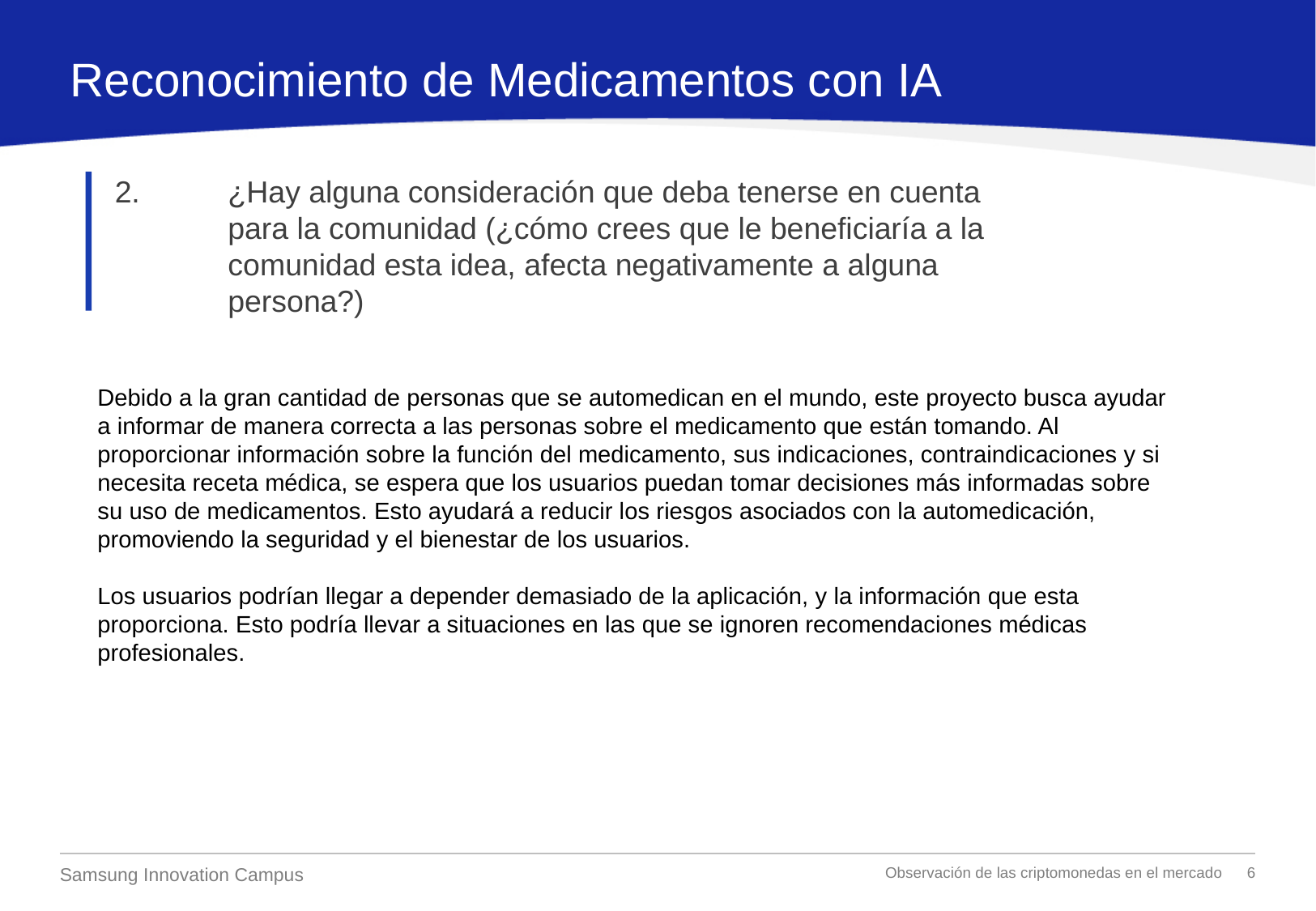

Reconocimiento de Medicamentos con IA

 2. 	¿Hay alguna consideración que deba tenerse en cuenta 		para la comunidad (¿cómo crees que le beneficiaría a la 		comunidad esta idea, afecta negativamente a alguna 			persona?)

Debido a la gran cantidad de personas que se automedican en el mundo, este proyecto busca ayudar a informar de manera correcta a las personas sobre el medicamento que están tomando. Al proporcionar información sobre la función del medicamento, sus indicaciones, contraindicaciones y si necesita receta médica, se espera que los usuarios puedan tomar decisiones más informadas sobre su uso de medicamentos. Esto ayudará a reducir los riesgos asociados con la automedicación, promoviendo la seguridad y el bienestar de los usuarios.
Los usuarios podrían llegar a depender demasiado de la aplicación, y la información que esta proporciona. Esto podría llevar a situaciones en las que se ignoren recomendaciones médicas profesionales.